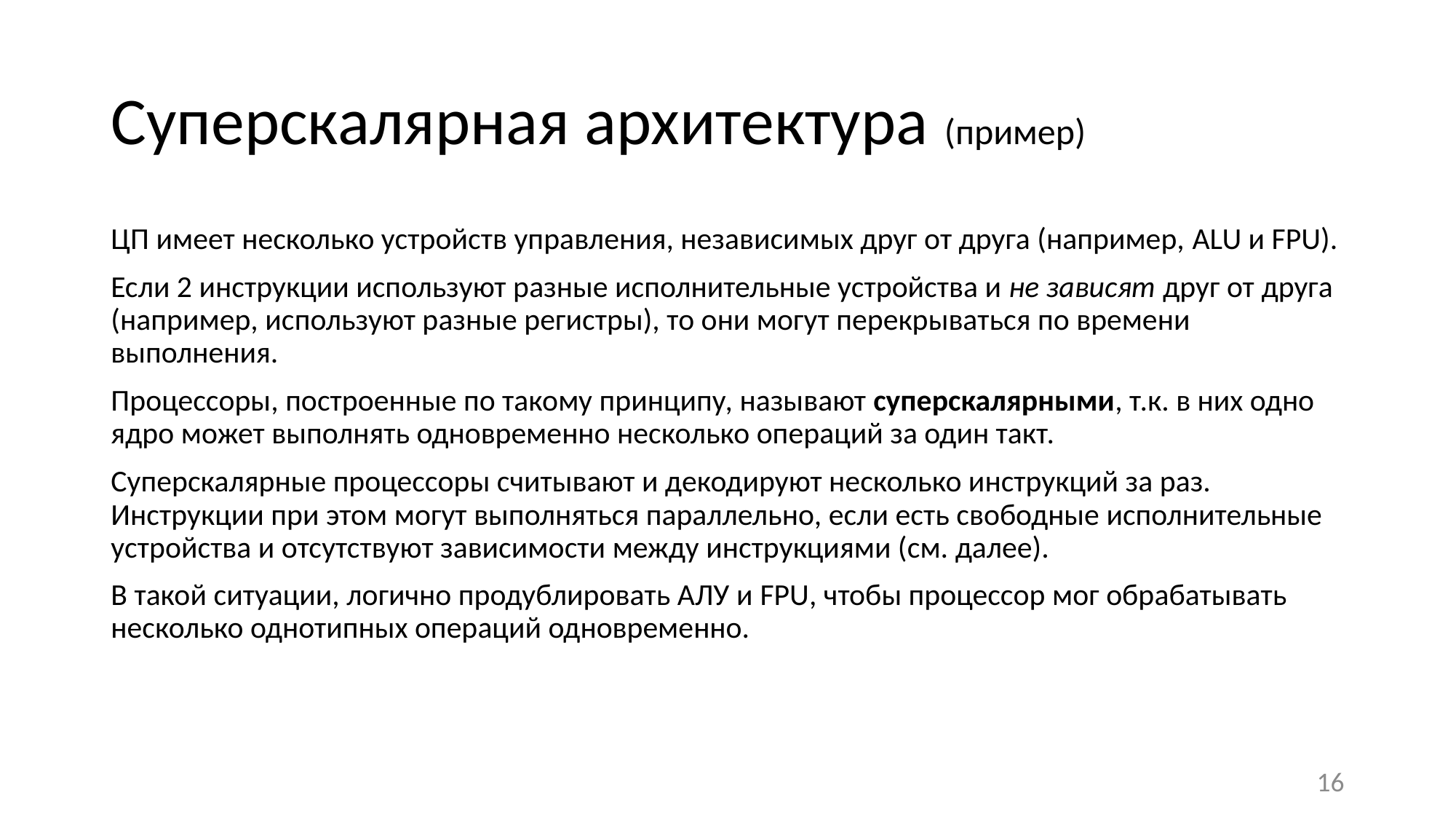

# Суперскалярная архитектура (пример)
ЦП имеет несколько устройств управления, независимых друг от друга (например, ALU и FPU).
Если 2 инструкции используют разные исполнительные устройства и не зависят друг от друга (например, используют разные регистры), то они могут перекрываться по времени выполнения.
Процессоры, построенные по такому принципу, называют суперскалярными, т.к. в них одно ядро может выполнять одновременно несколько операций за один такт.
Суперскалярные процессоры считывают и декодируют несколько инструкций за раз. Инструкции при этом могут выполняться параллельно, если есть свободные исполнительные устройства и отсутствуют зависимости между инструкциями (см. далее).
В такой ситуации, логично продублировать АЛУ и FPU, чтобы процессор мог обрабатывать несколько однотипных операций одновременно.

16